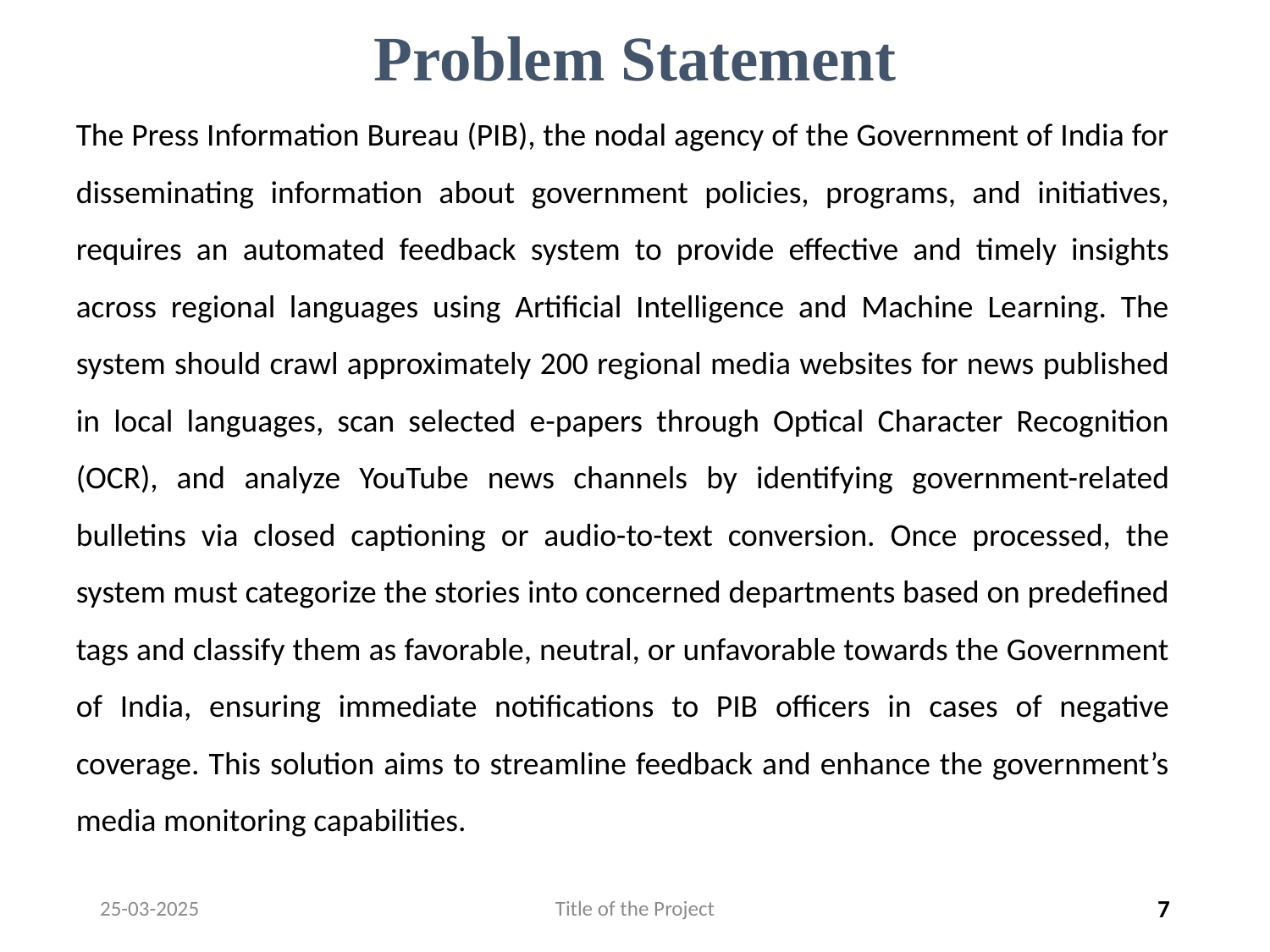

# Problem Statement
The Press Information Bureau (PIB), the nodal agency of the Government of India for disseminating information about government policies, programs, and initiatives, requires an automated feedback system to provide effective and timely insights across regional languages using Artificial Intelligence and Machine Learning. The system should crawl approximately 200 regional media websites for news published in local languages, scan selected e-papers through Optical Character Recognition (OCR), and analyze YouTube news channels by identifying government-related bulletins via closed captioning or audio-to-text conversion. Once processed, the system must categorize the stories into concerned departments based on predefined tags and classify them as favorable, neutral, or unfavorable towards the Government of India, ensuring immediate notifications to PIB officers in cases of negative coverage. This solution aims to streamline feedback and enhance the government’s media monitoring capabilities.
25-03-2025
Title of the Project
7